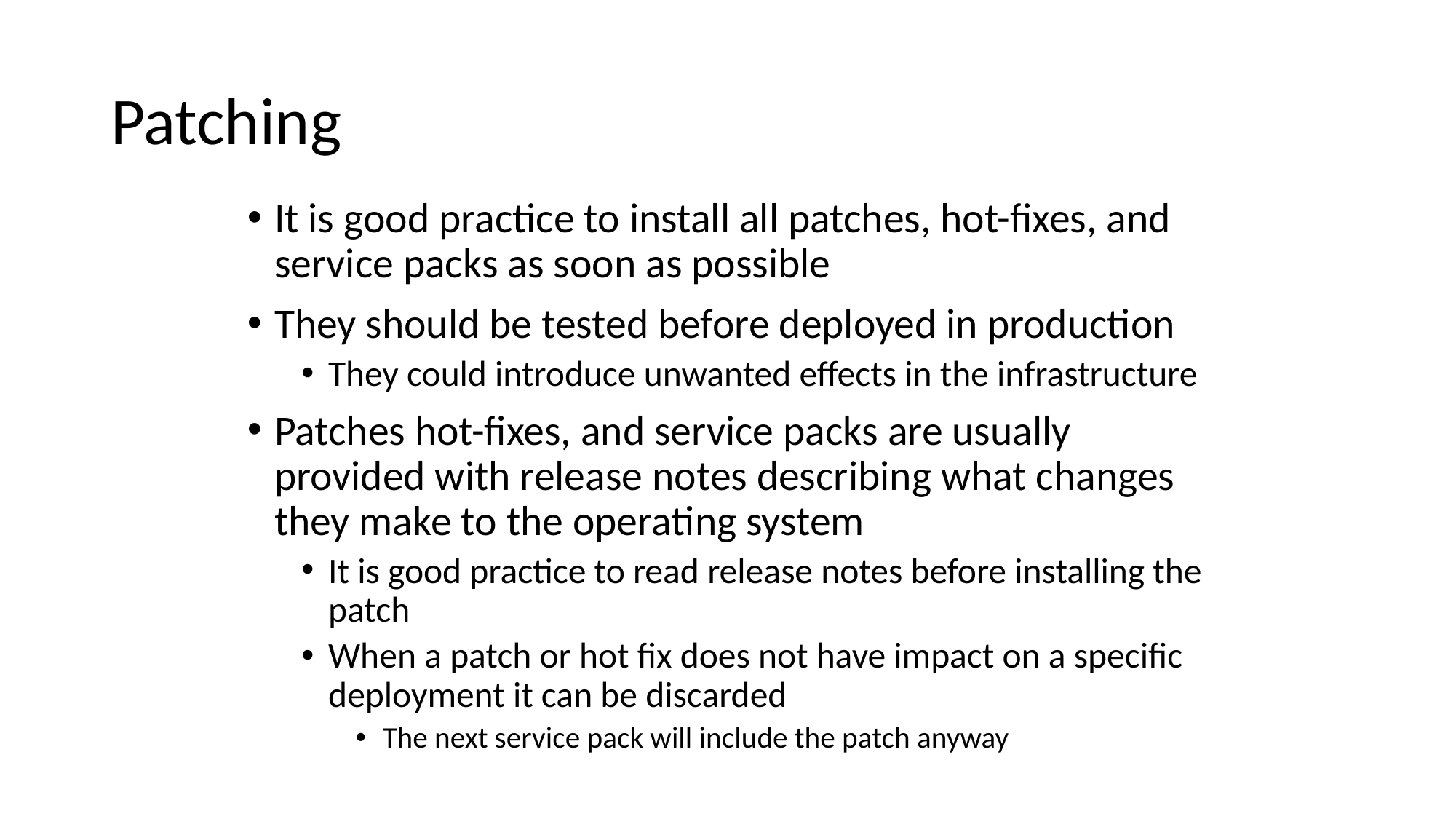

# Patching
It is good practice to install all patches, hot-fixes, and service packs as soon as possible
They should be tested before deployed in production
They could introduce unwanted effects in the infrastructure
Patches hot-fixes, and service packs are usually provided with release notes describing what changes they make to the operating system
It is good practice to read release notes before installing the patch
When a patch or hot fix does not have impact on a specific deployment it can be discarded
The next service pack will include the patch anyway